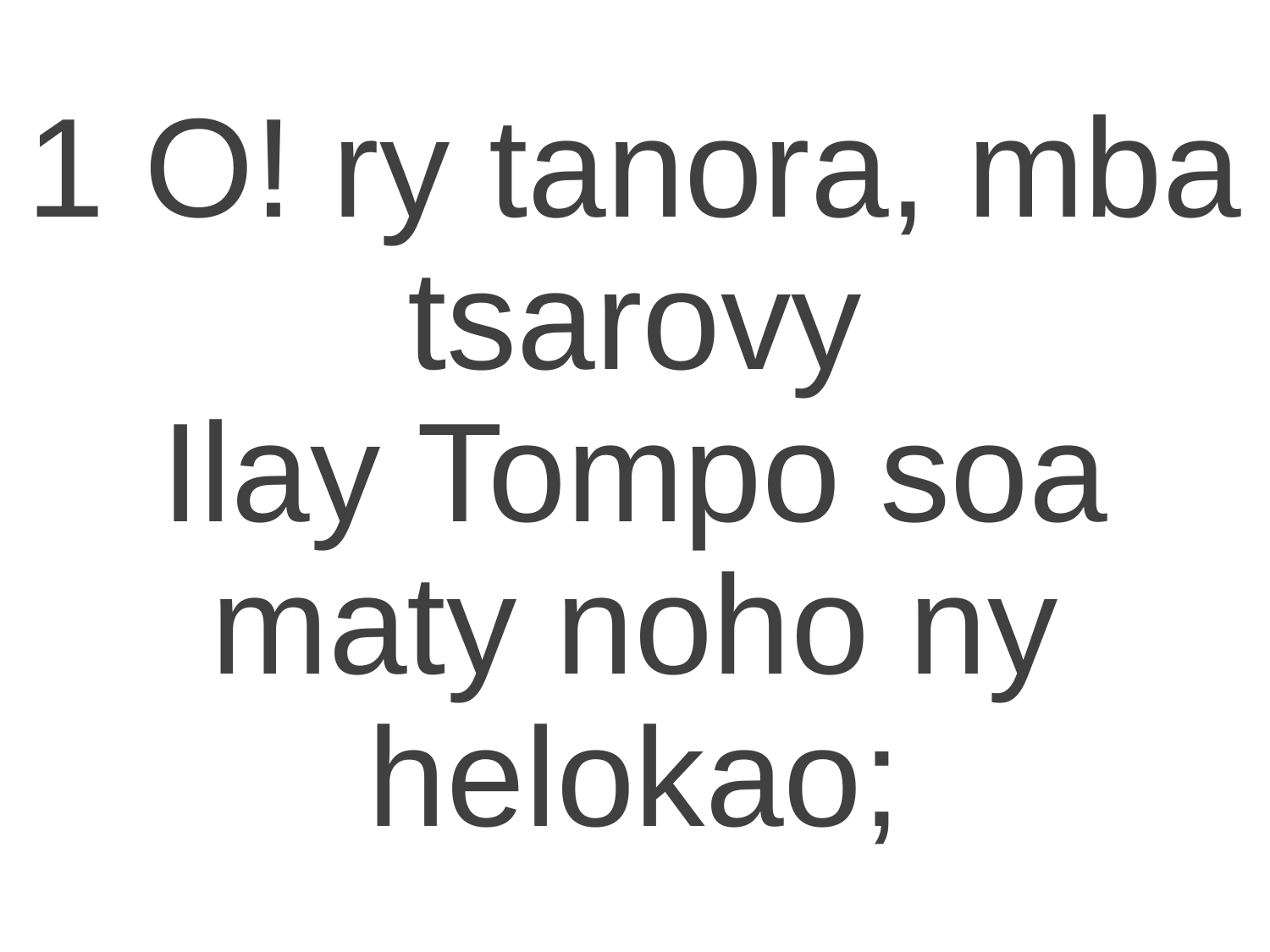

1 O! ry tanora, mba tsarovy
Ilay Tompo soa maty noho ny helokao;